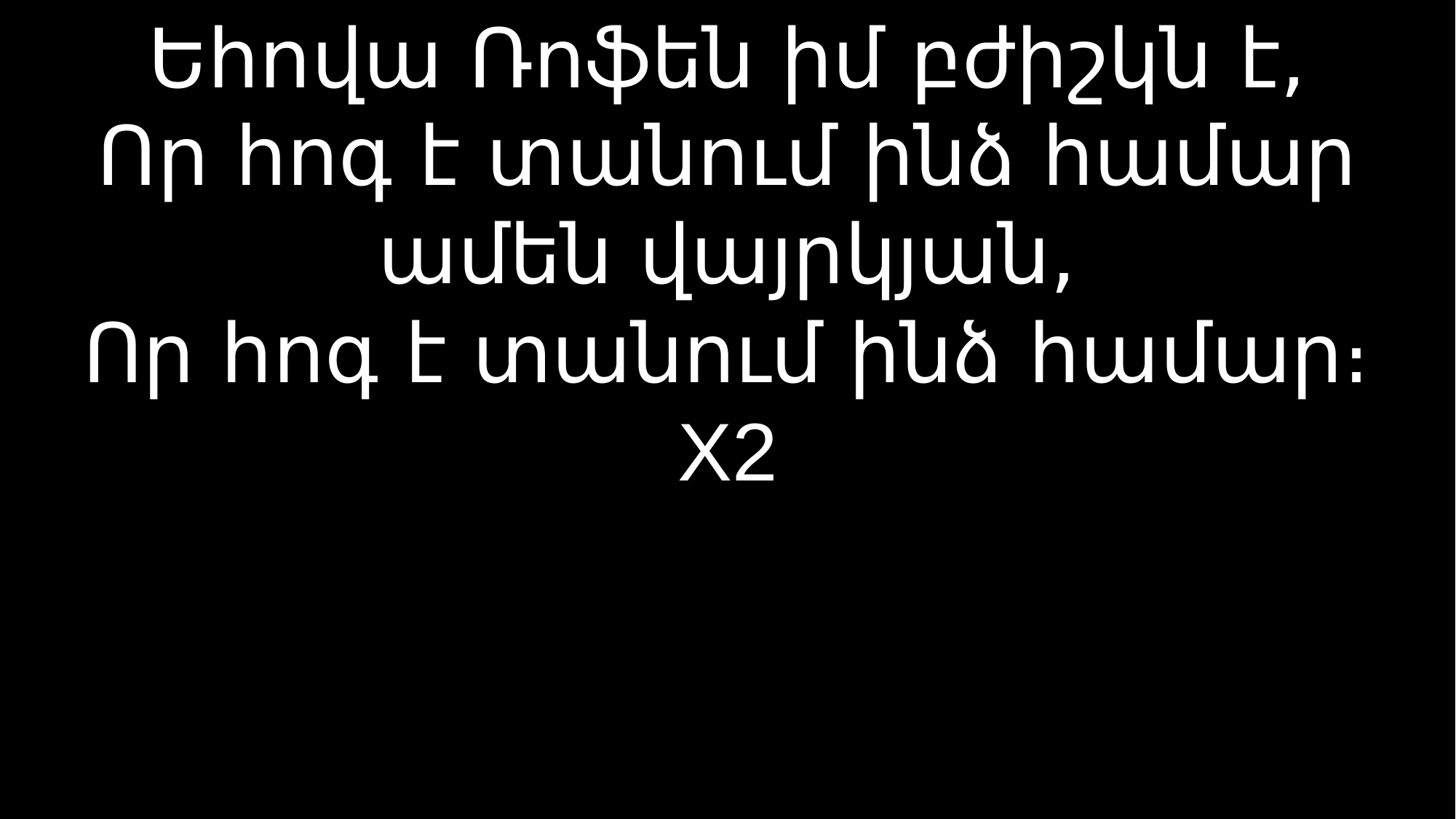

# Եհովա Ռոֆեն իմ բժիշկն է, Որ հոգ է տանում ինձ համար ամեն վայրկյան, Որ հոգ է տանում ինձ համար։ X2